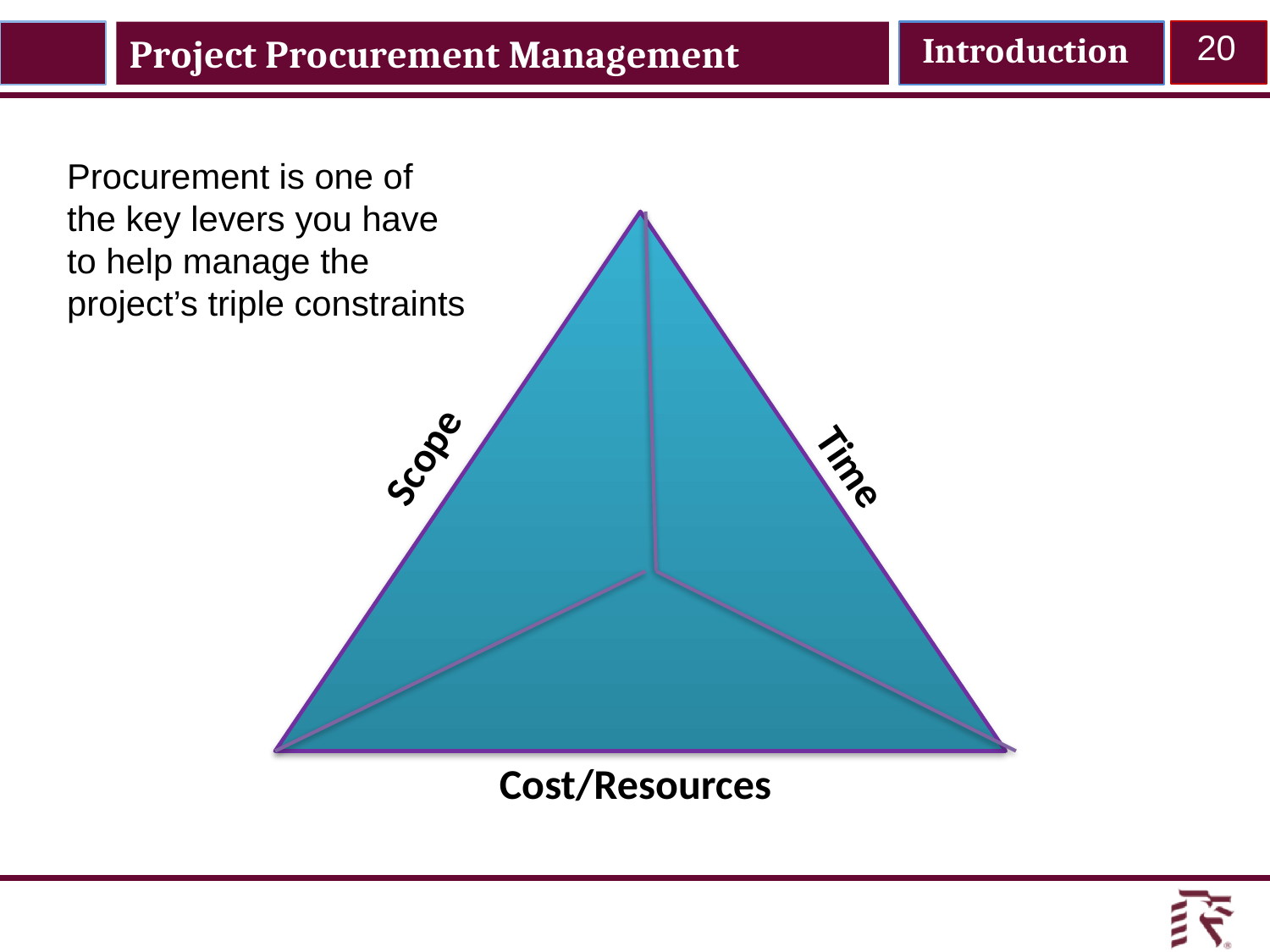

Project Procurement Management
Introduction
20
Procurement is one of
the key levers you have
to help manage the
project’s triple constraints

Scope
Time

Cost/Resources